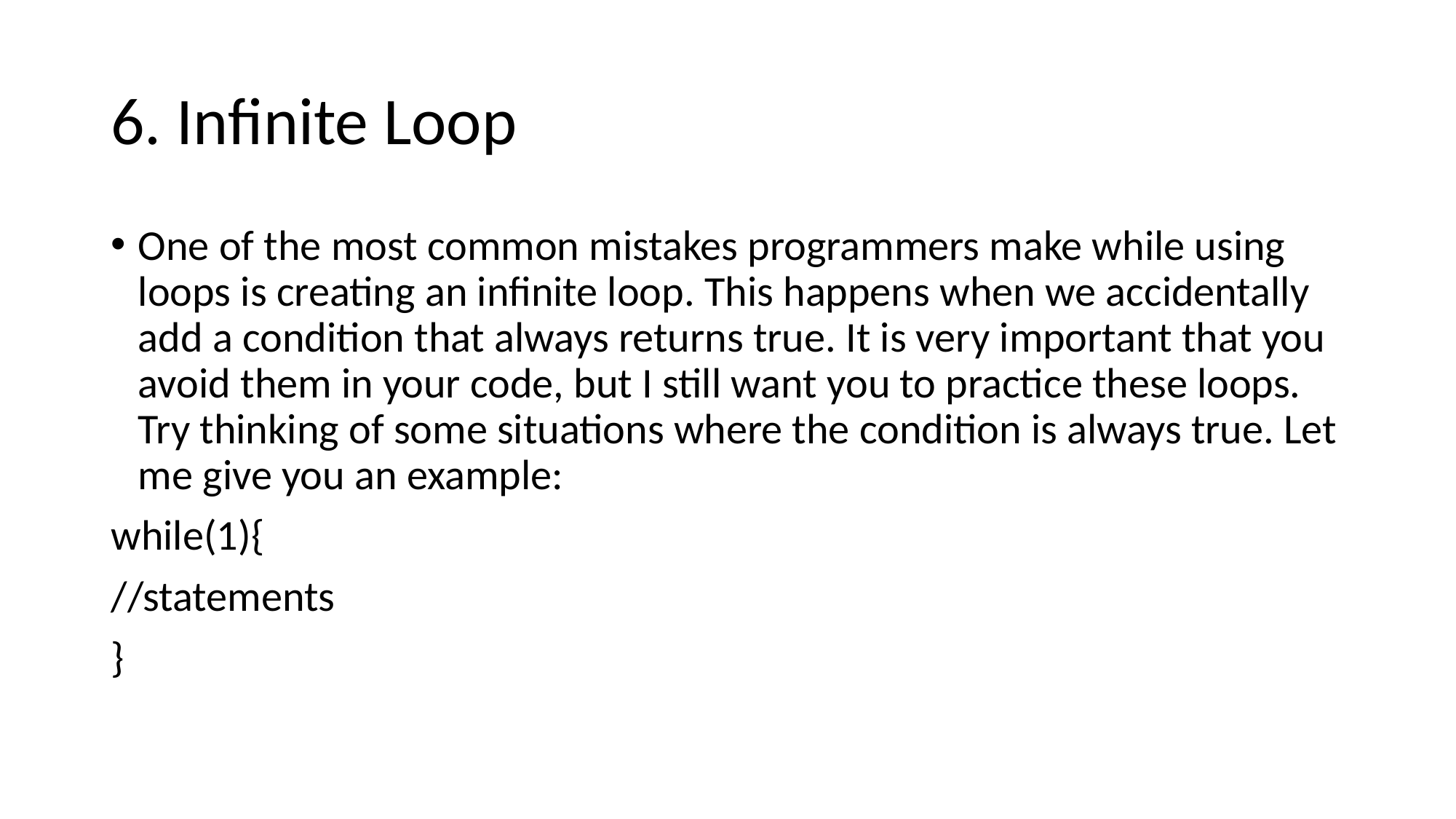

# 6. Infinite Loop
One of the most common mistakes programmers make while using loops is creating an infinite loop. This happens when we accidentally add a condition that always returns true. It is very important that you avoid them in your code, but I still want you to practice these loops. Try thinking of some situations where the condition is always true. Let me give you an example:
while(1){
//statements
}